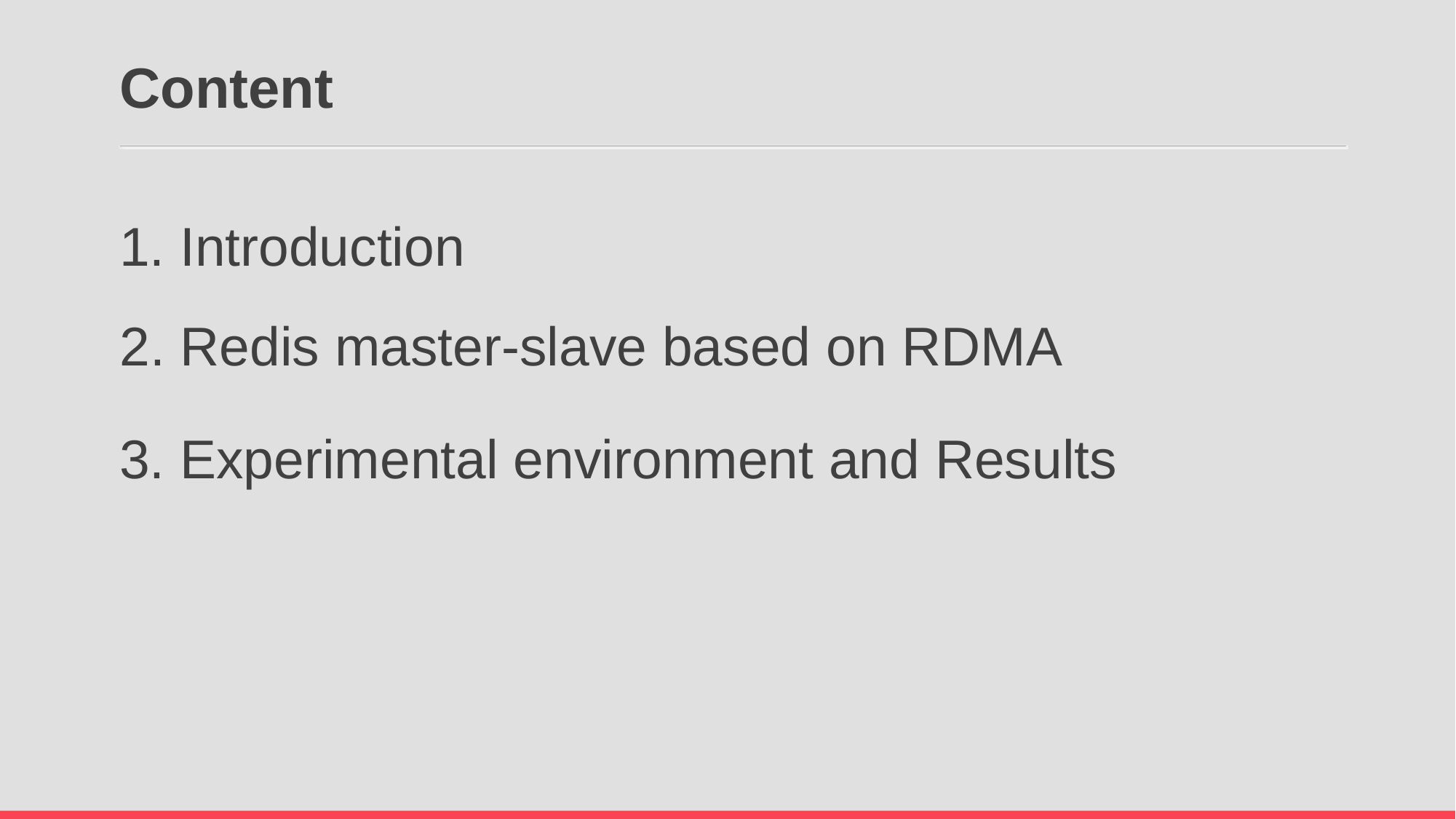

Content
1. Introduction
2. Redis master-slave based on RDMA
3. Experimental environment and Results